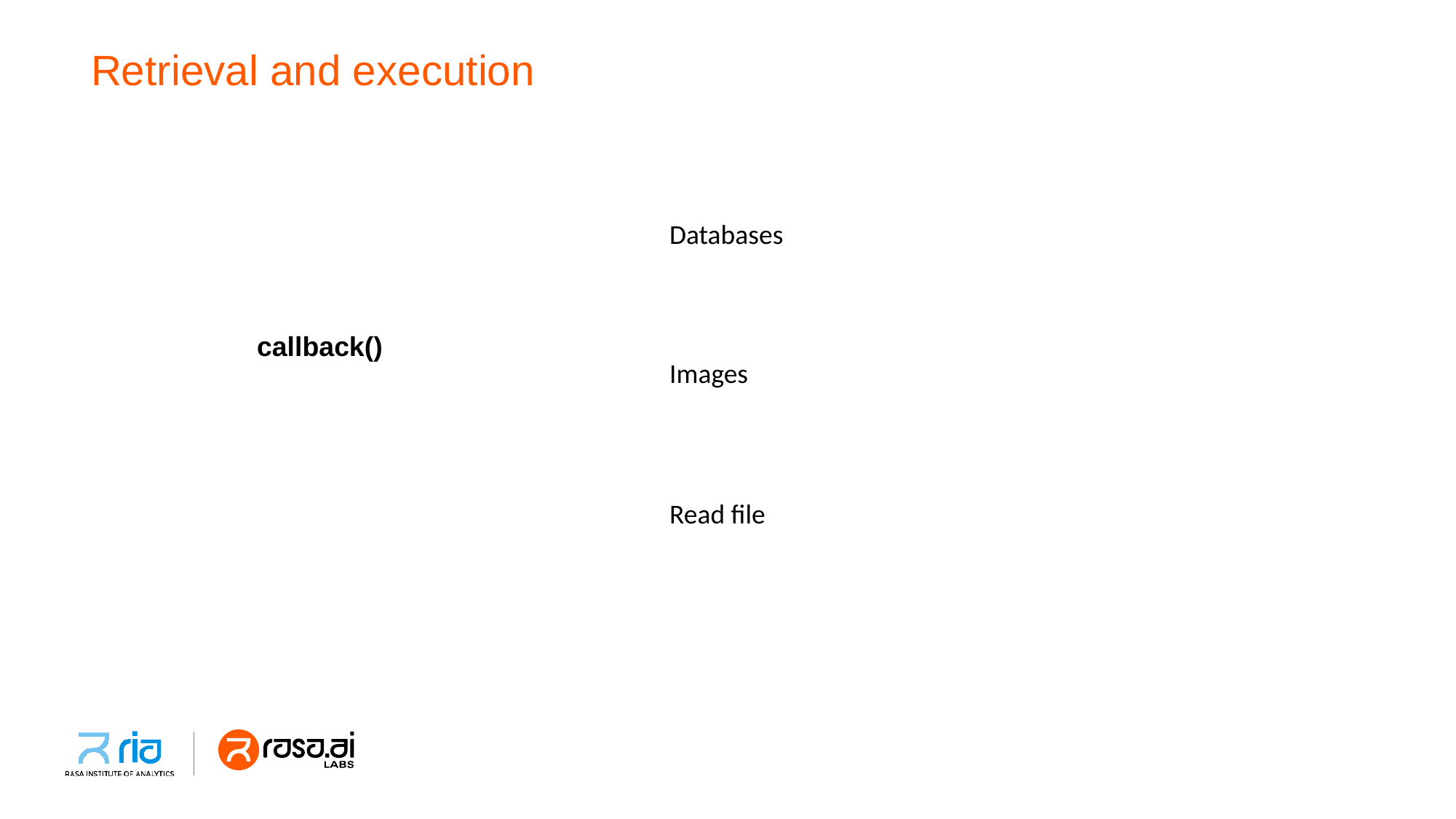

# Retrieval and execution
Databases
callback()
Images
Read file